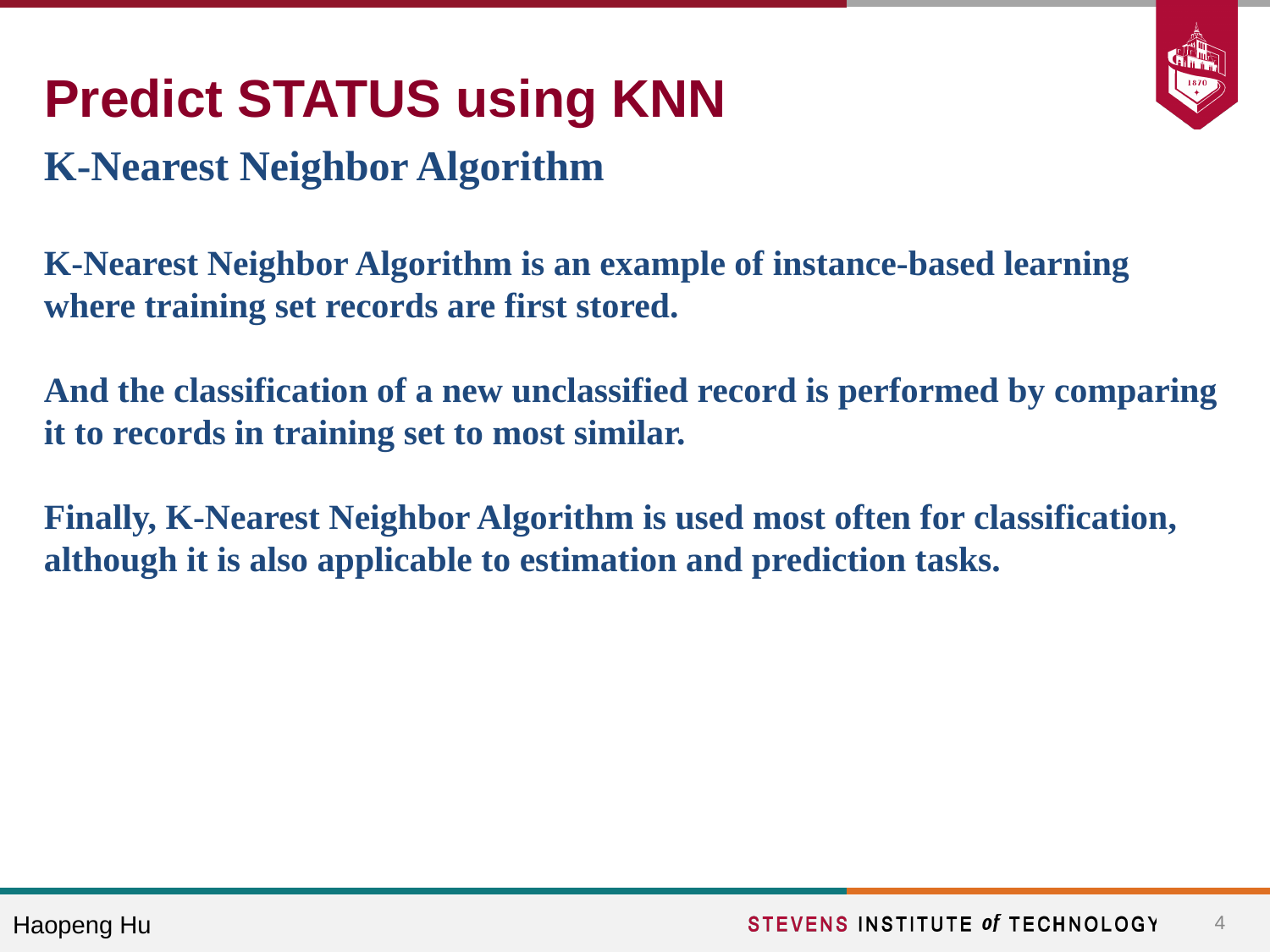

# Predict STATUS using KNN
K-Nearest Neighbor Algorithm

K-Nearest Neighbor Algorithm is an example of instance-based learning where training set records are first stored.

And the classification of a new unclassified record is performed by comparing it to records in training set to most similar.

Finally, K-Nearest Neighbor Algorithm is used most often for classification, although it is also applicable to estimation and prediction tasks.

4
Haopeng Hu